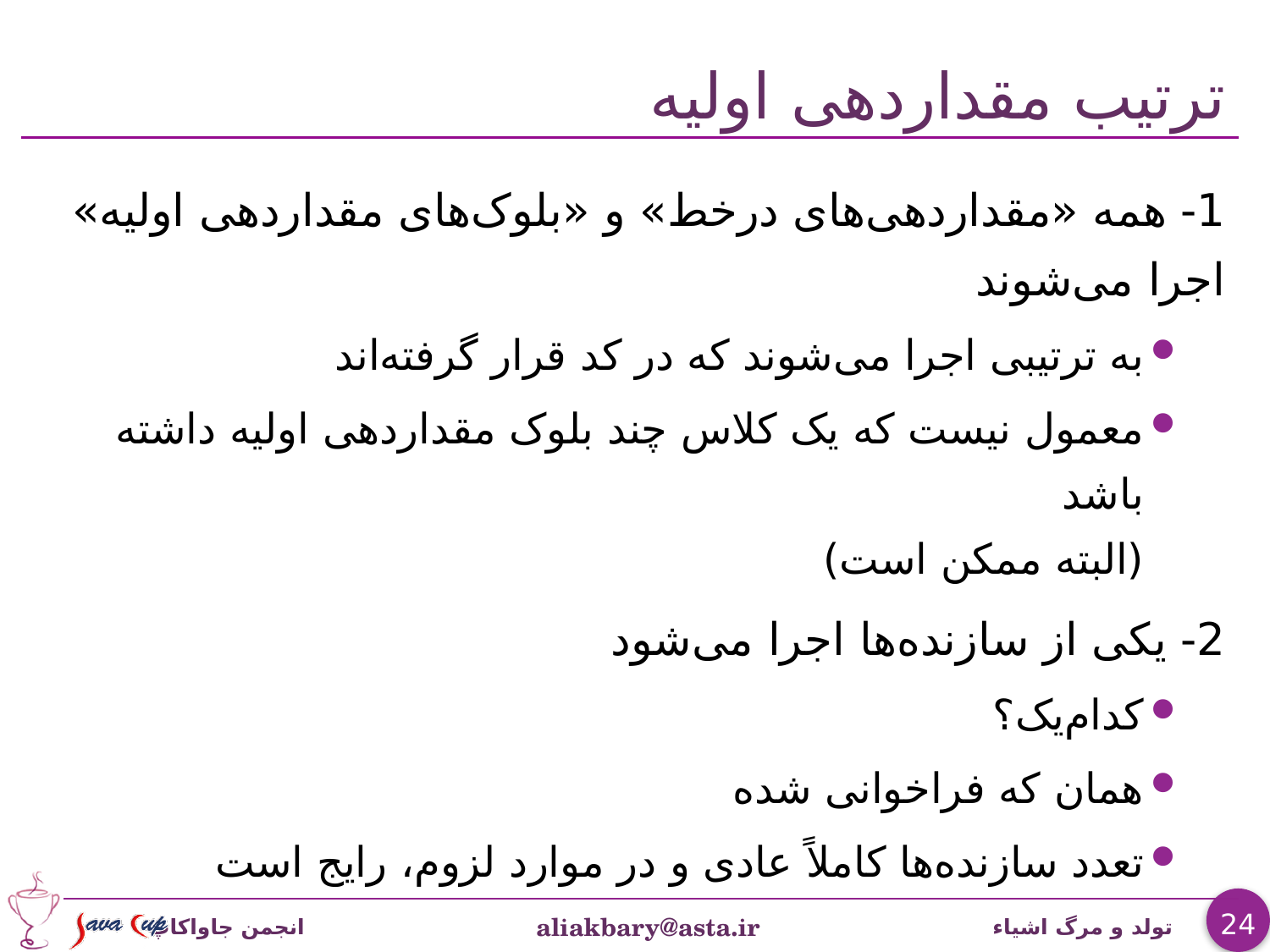

# ترتیب مقداردهی اولیه
1- همه «مقداردهی‌های درخط» و «بلوک‌های مقداردهی اولیه» اجرا می‌شوند
به ترتیبی اجرا می‌شوند که در کد قرار گرفته‌اند
معمول نیست که یک کلاس چند بلوک مقداردهی اولیه داشته باشد
(البته ممکن است)
2- یکی از سازنده‌ها اجرا می‌شود
کدام‌یک؟
همان که فراخوانی شده
تعدد سازنده‌ها کاملاً عادی و در موارد لزوم، رایج است